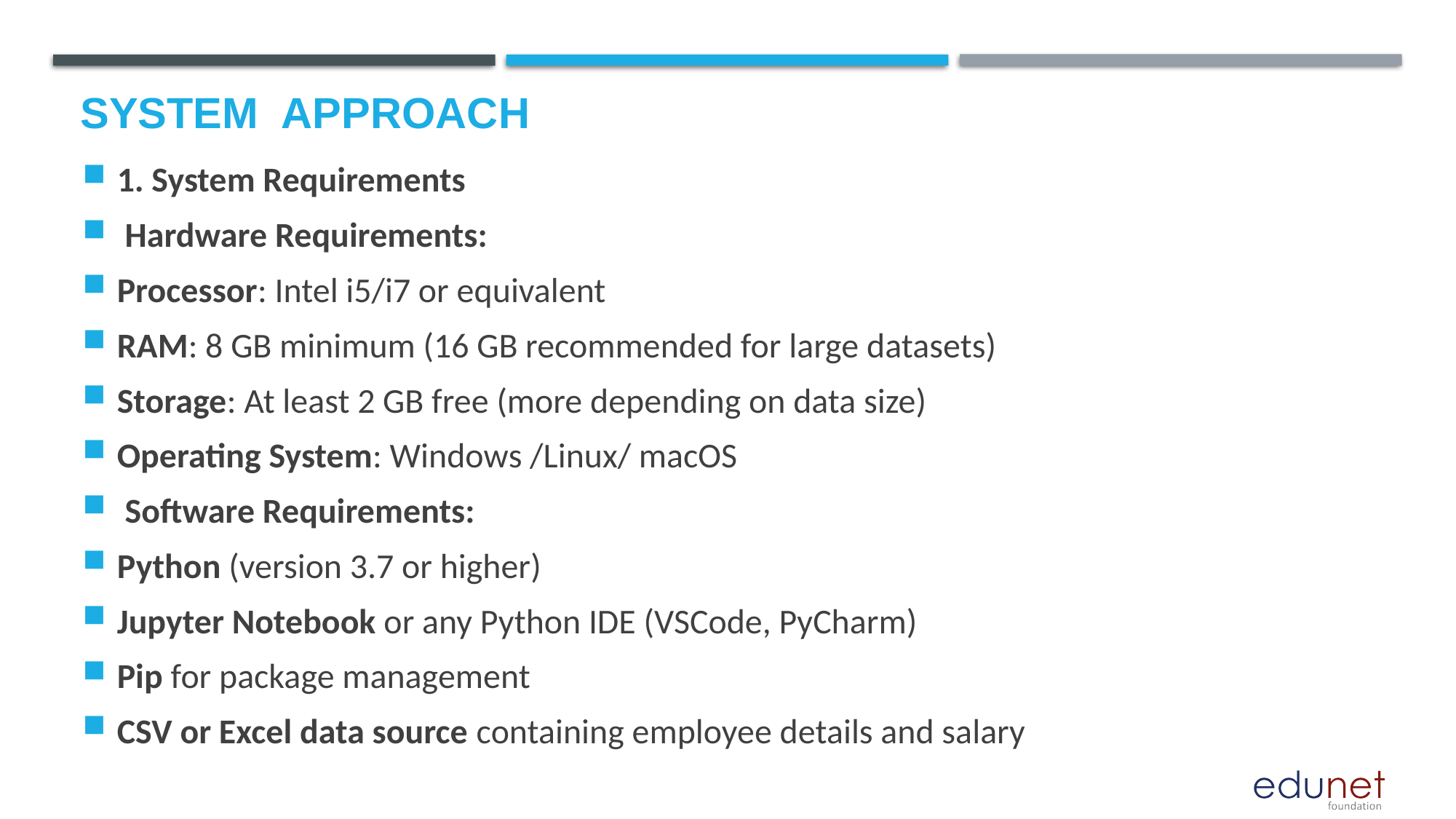

# System  Approach
1. System Requirements
 Hardware Requirements:
Processor: Intel i5/i7 or equivalent
RAM: 8 GB minimum (16 GB recommended for large datasets)
Storage: At least 2 GB free (more depending on data size)
Operating System: Windows /Linux/ macOS
 Software Requirements:
Python (version 3.7 or higher)
Jupyter Notebook or any Python IDE (VSCode, PyCharm)
Pip for package management
CSV or Excel data source containing employee details and salary